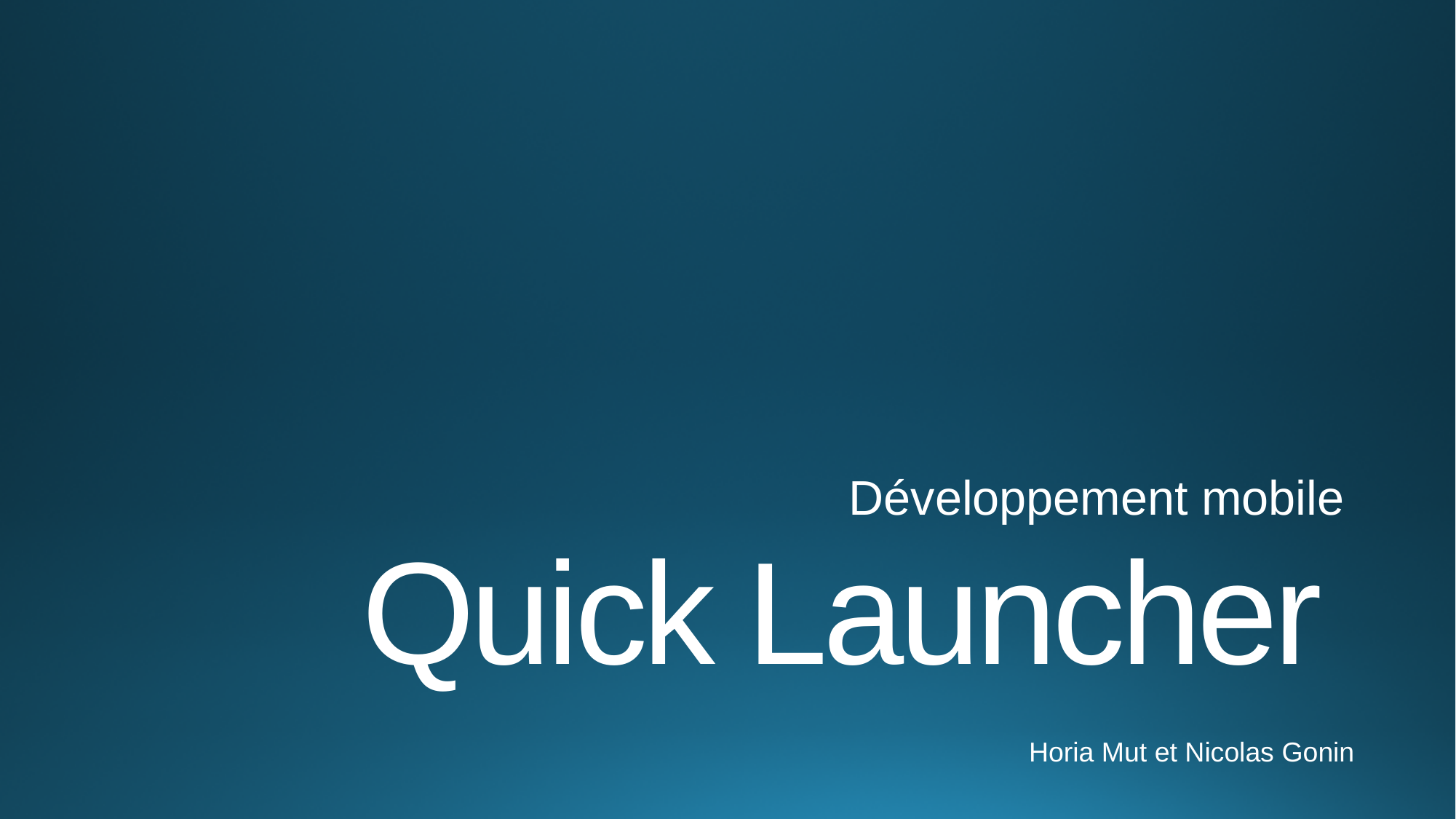

Développement mobile
# Quick Launcher
Horia Mut et Nicolas Gonin